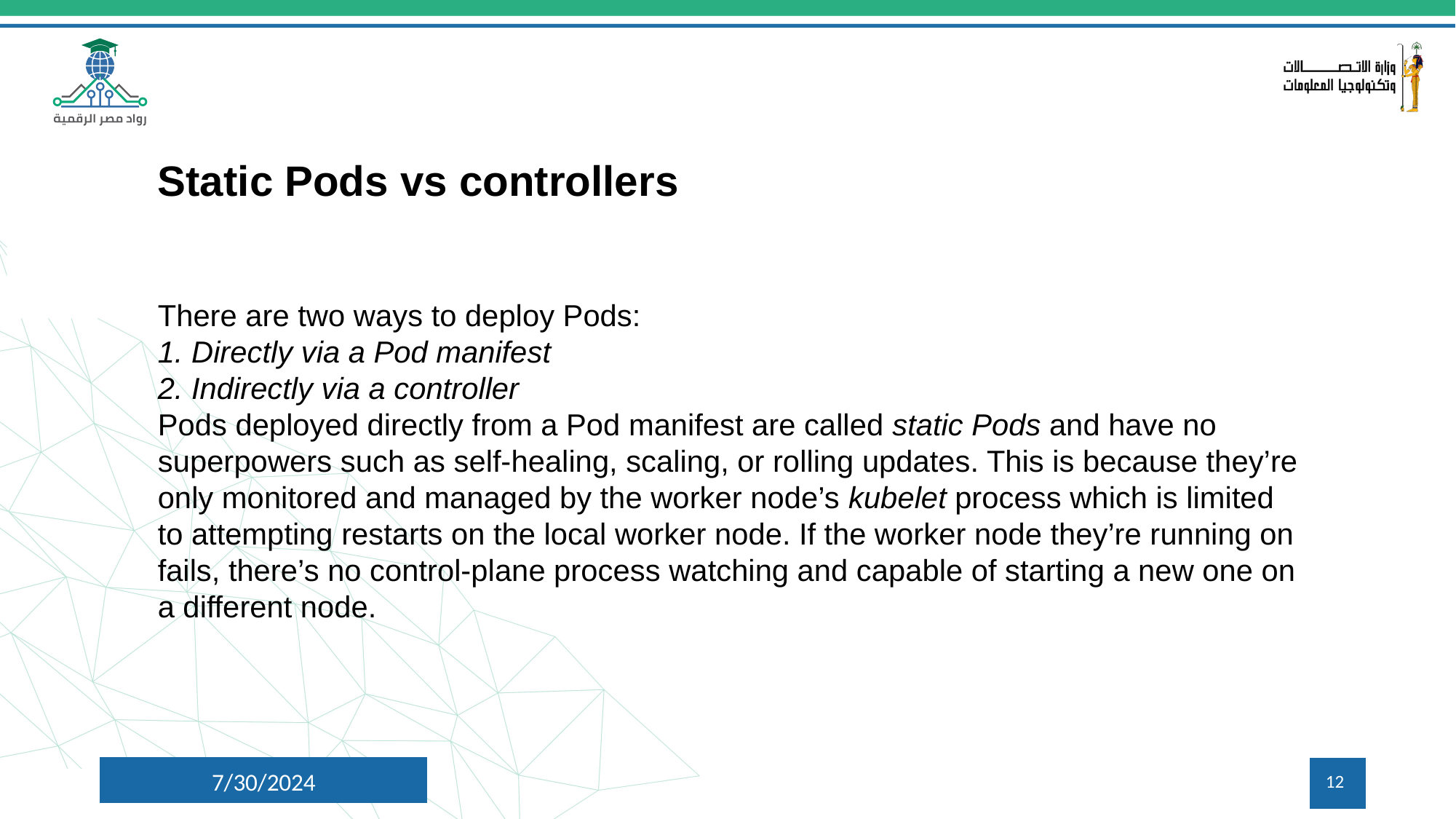

Static Pods vs controllers
There are two ways to deploy Pods:
1. Directly via a Pod manifest
2. Indirectly via a controller
Pods deployed directly from a Pod manifest are called static Pods and have no superpowers such as self-healing, scaling, or rolling updates. This is because they’re only monitored and managed by the worker node’s kubelet process which is limited to attempting restarts on the local worker node. If the worker node they’re running on fails, there’s no control-plane process watching and capable of starting a new one on a different node.
7/30/2024

12